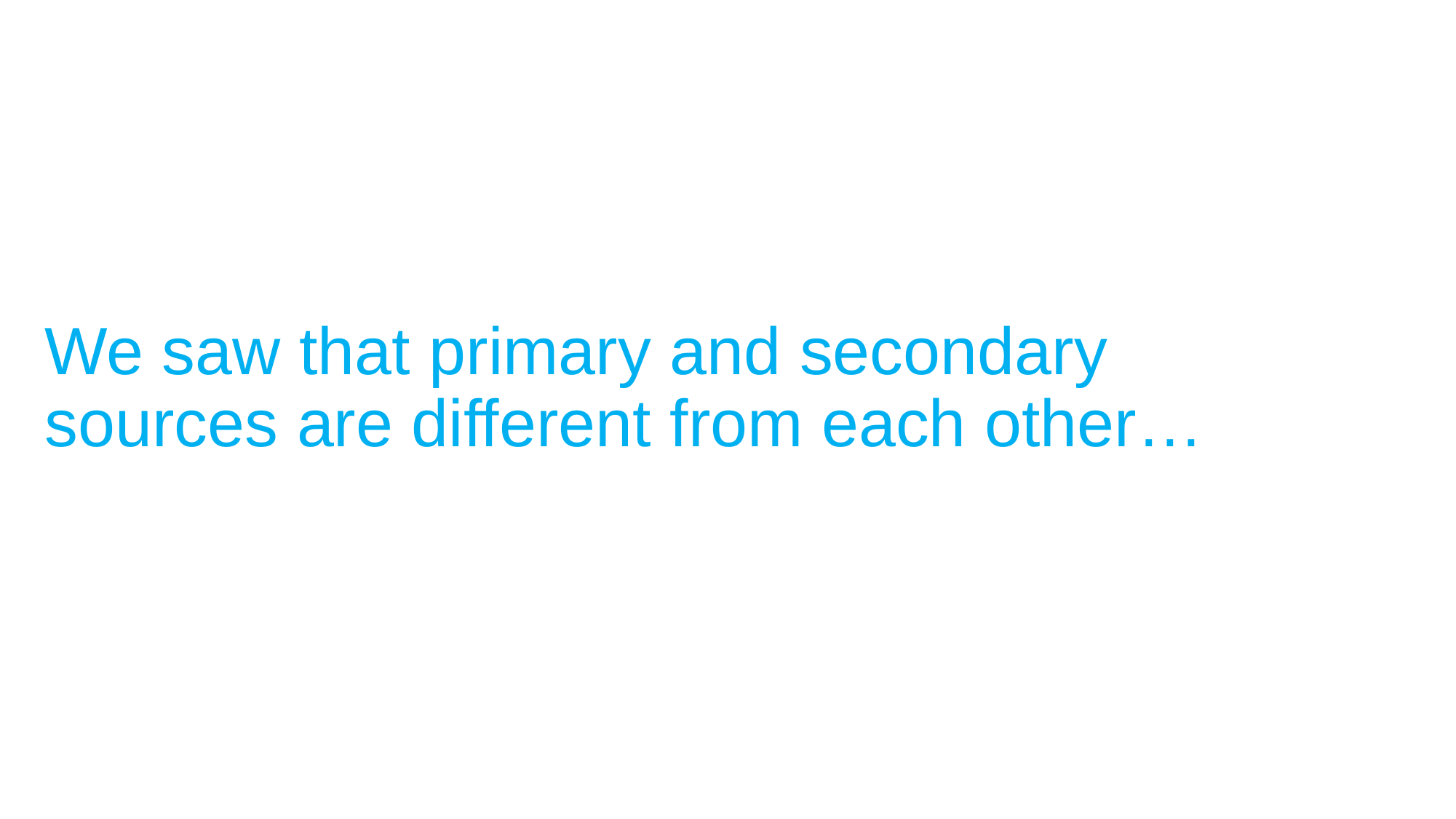

# We saw that primary and secondary sources are different from each other…